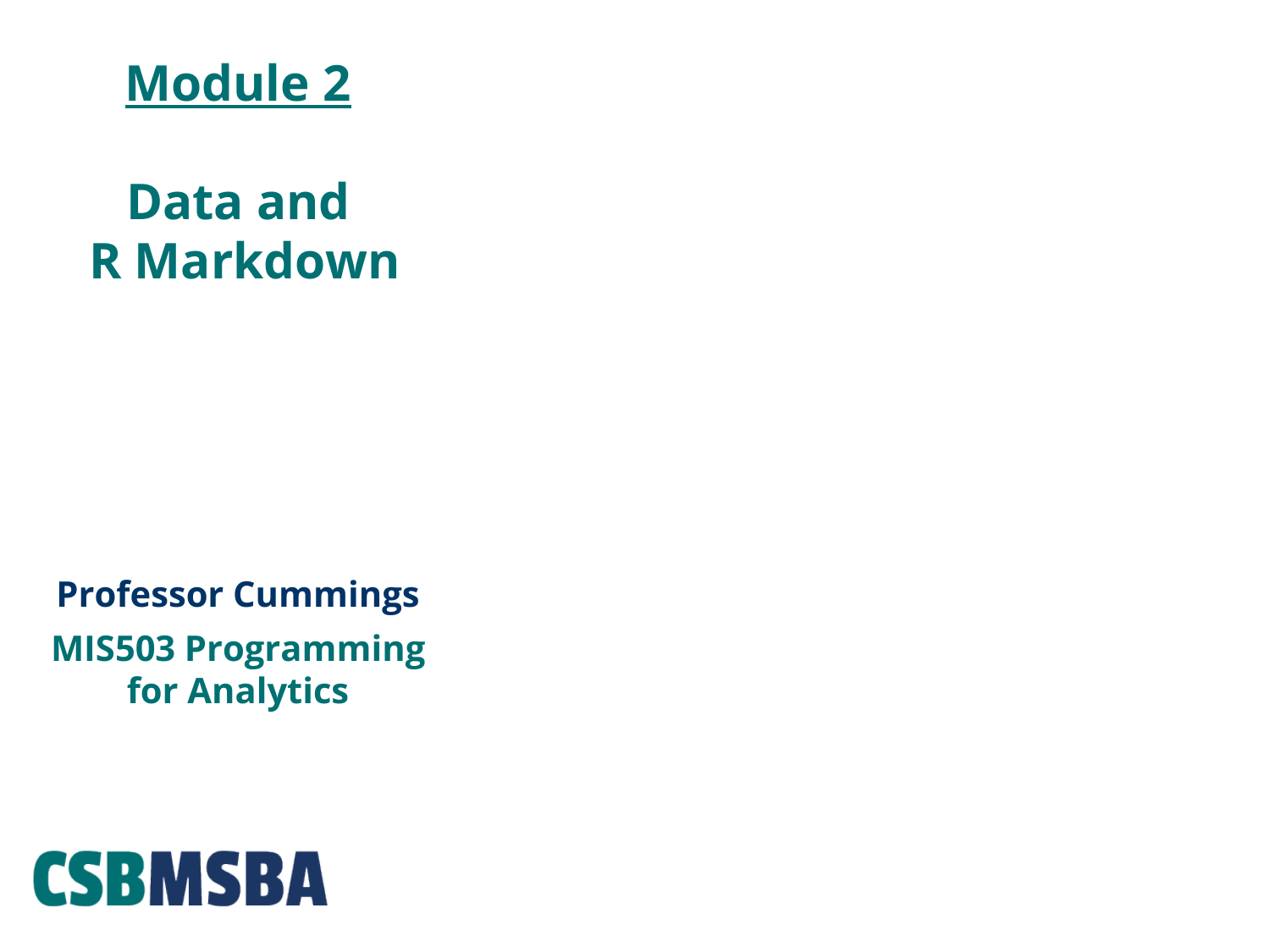

Module 2

Data and
 R Markdown
Professor Cummings
# MIS503 Programming for Analytics